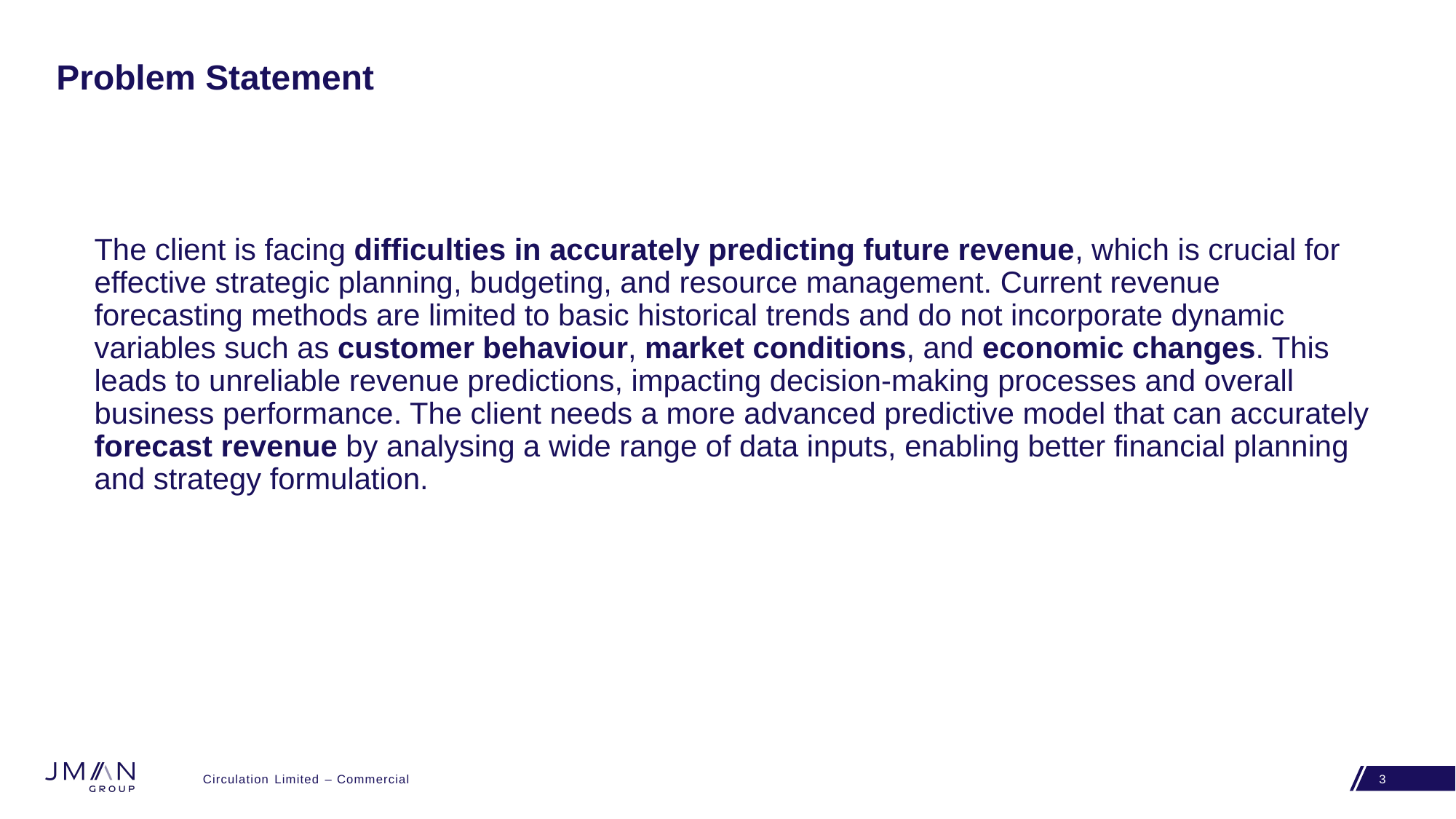

# Problem Statement
The client is facing difficulties in accurately predicting future revenue, which is crucial for effective strategic planning, budgeting, and resource management. Current revenue forecasting methods are limited to basic historical trends and do not incorporate dynamic variables such as customer behaviour, market conditions, and economic changes. This leads to unreliable revenue predictions, impacting decision-making processes and overall business performance. The client needs a more advanced predictive model that can accurately forecast revenue by analysing a wide range of data inputs, enabling better financial planning and strategy formulation.